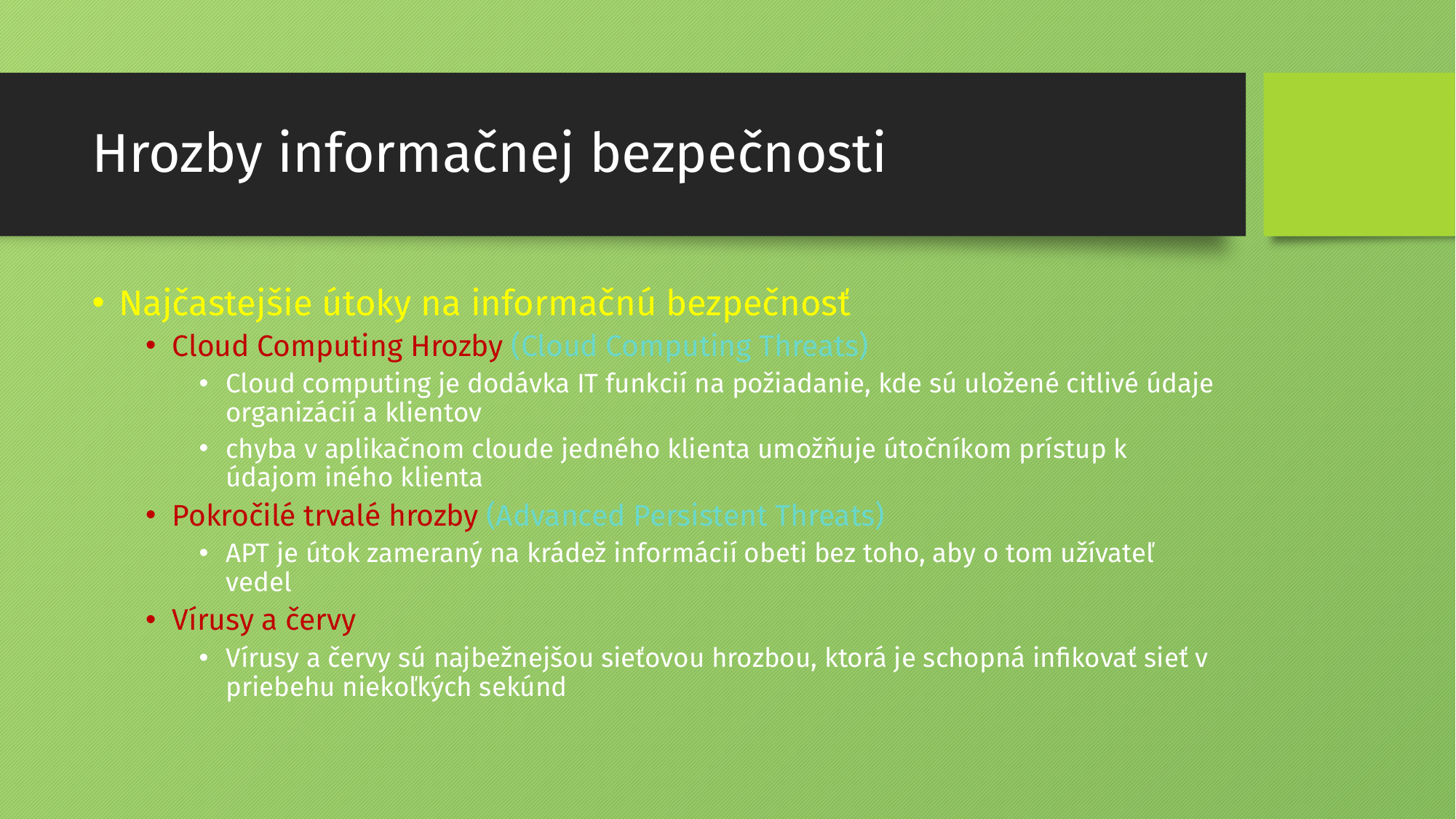

# Hrozby informačnej bezpečnosti
Najčastejšie útoky na informačnú bezpečnosť
Cloud Computing Hrozby (Cloud Computing Threats)
Cloud computing je dodávka IT funkcií na požiadanie, kde sú uložené citlivé údaje organizácií a klientov
chyba v aplikačnom cloude jedného klienta umožňuje útočníkom prístup k údajom iného klienta
Pokročilé trvalé hrozby (Advanced Persistent Threats)
APT je útok zameraný na krádež informácií obeti bez toho, aby o tom užívateľ vedel
Vírusy a červy
Vírusy a červy sú najbežnejšou sieťovou hrozbou, ktorá je schopná infikovať sieť v priebehu niekoľkých sekúnd